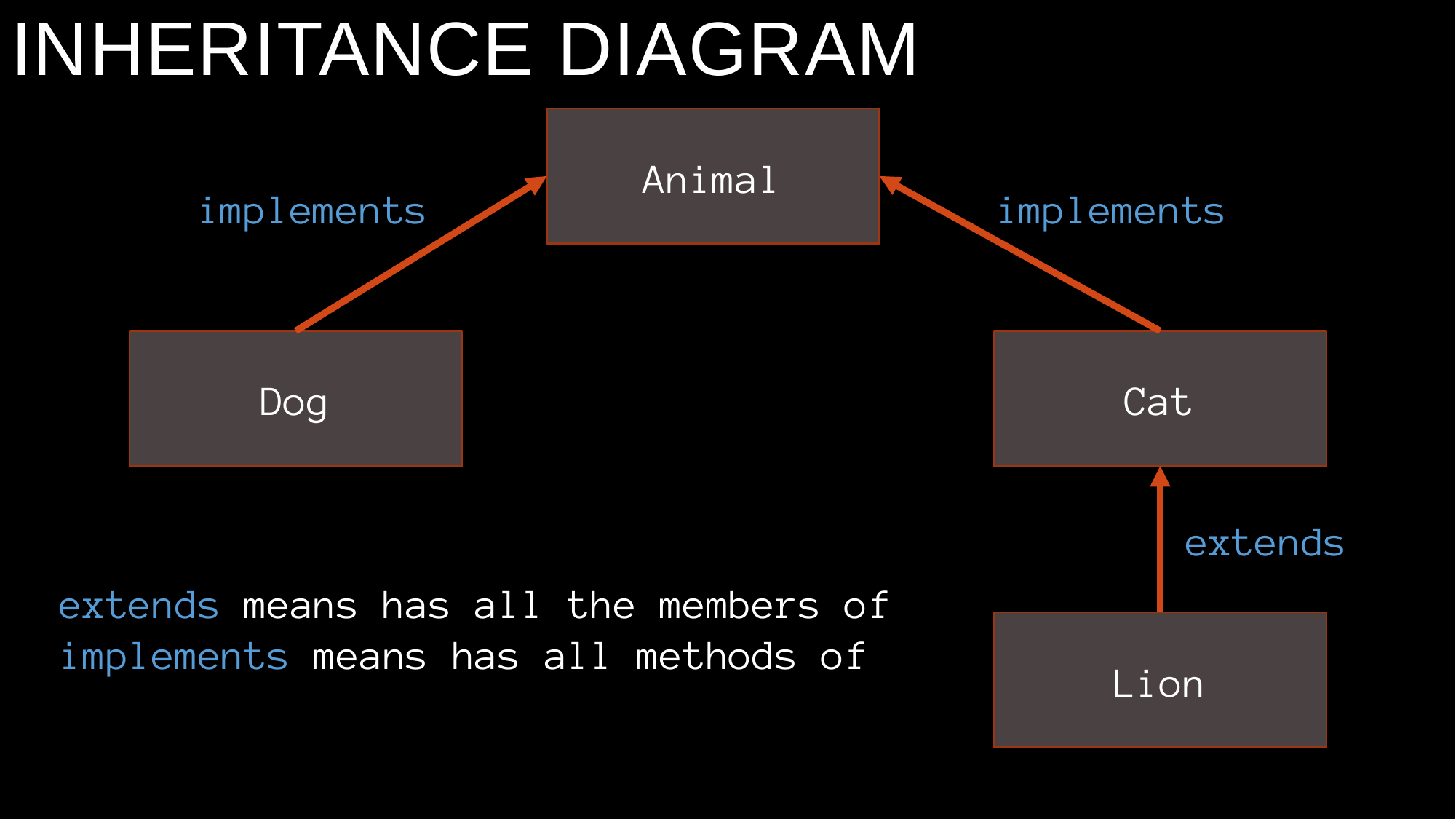

# Inheritance Diagram
Animal
implements
implements
Dog
Cat
extends
extends means has all the members of
implements means has all methods of
Lion